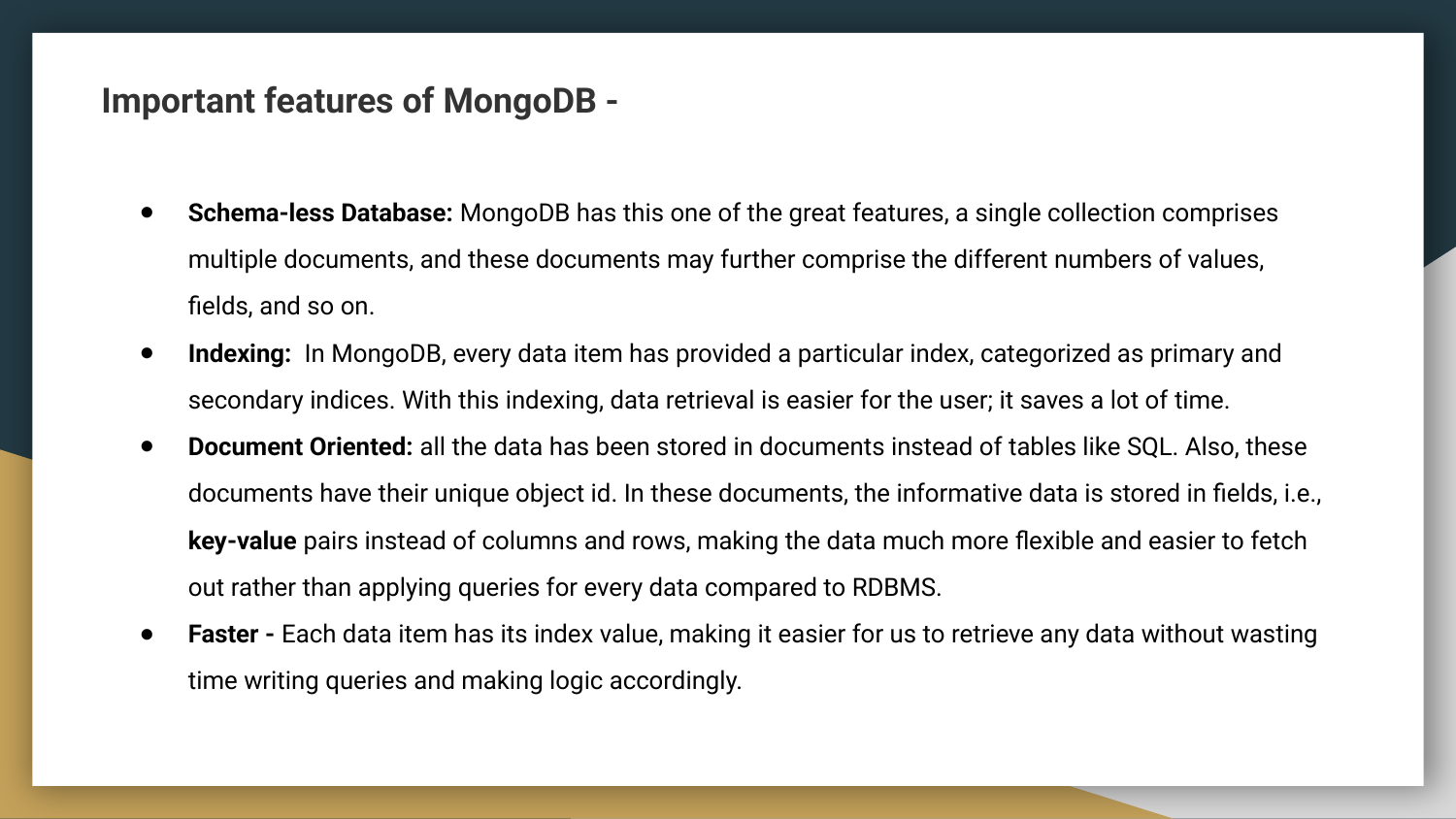

# Important features of MongoDB -
Schema-less Database: MongoDB has this one of the great features, a single collection comprises multiple documents, and these documents may further comprise the different numbers of values, fields, and so on.
Indexing:  In MongoDB, every data item has provided a particular index, categorized as primary and secondary indices. With this indexing, data retrieval is easier for the user; it saves a lot of time.
Document Oriented: all the data has been stored in documents instead of tables like SQL. Also, these documents have their unique object id. In these documents, the informative data is stored in fields, i.e., key-value pairs instead of columns and rows, making the data much more flexible and easier to fetch out rather than applying queries for every data compared to RDBMS.
Faster - Each data item has its index value, making it easier for us to retrieve any data without wasting time writing queries and making logic accordingly.